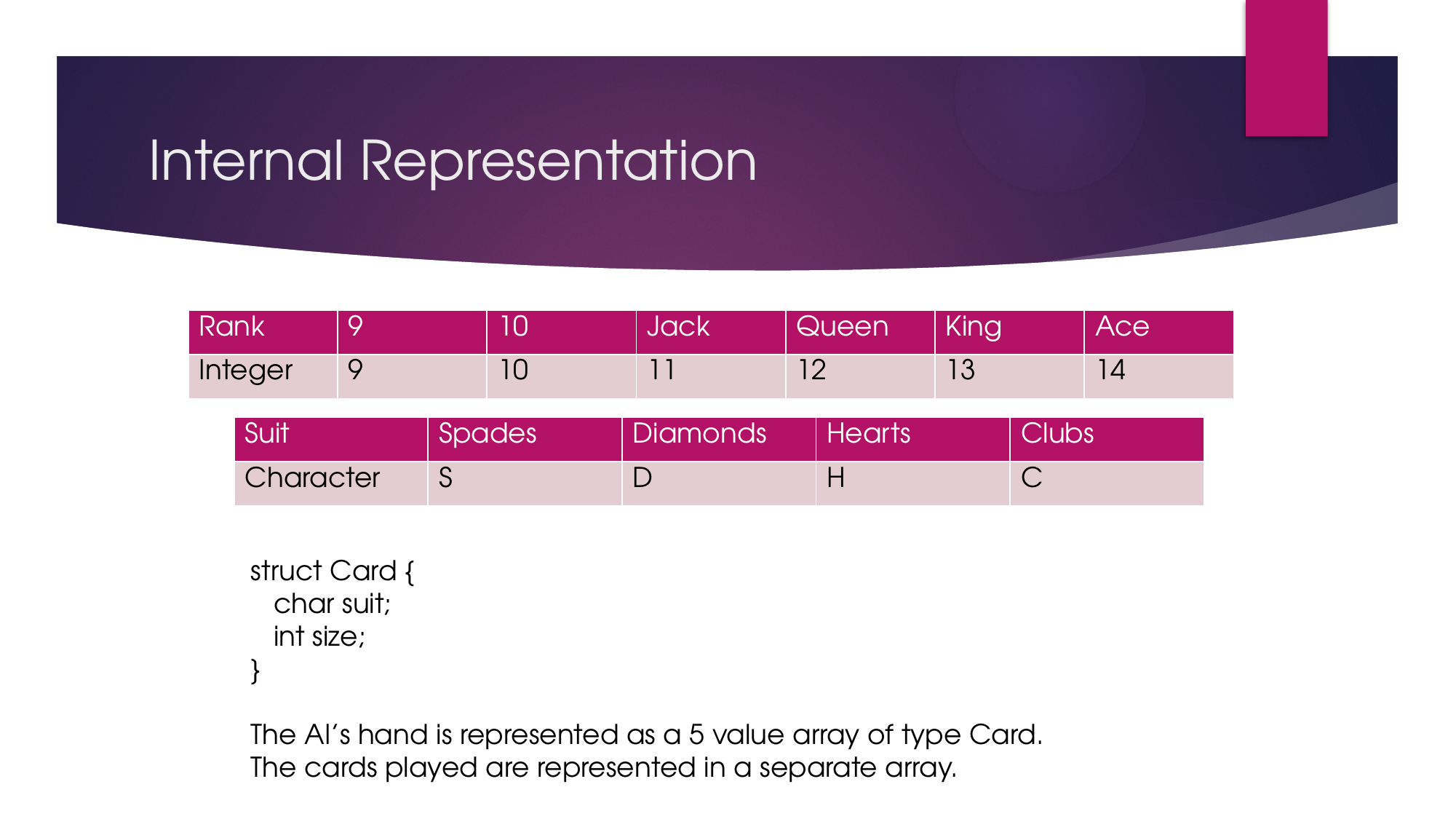

# Internal Representation
| Rank | 9 | 10 | Jack | Queen | King | Ace |
| --- | --- | --- | --- | --- | --- | --- |
| Integer | 9 | 10 | 11 | 12 | 13 | 14 |
| Suit | Spades | Diamonds | Hearts | Clubs |
| --- | --- | --- | --- | --- |
| Character | S | D | H | C |
struct Card {
   char suit;
   int size;
}

The AI’s hand is represented as a 5 value array of type Card.
The cards played are represented in a separate array.